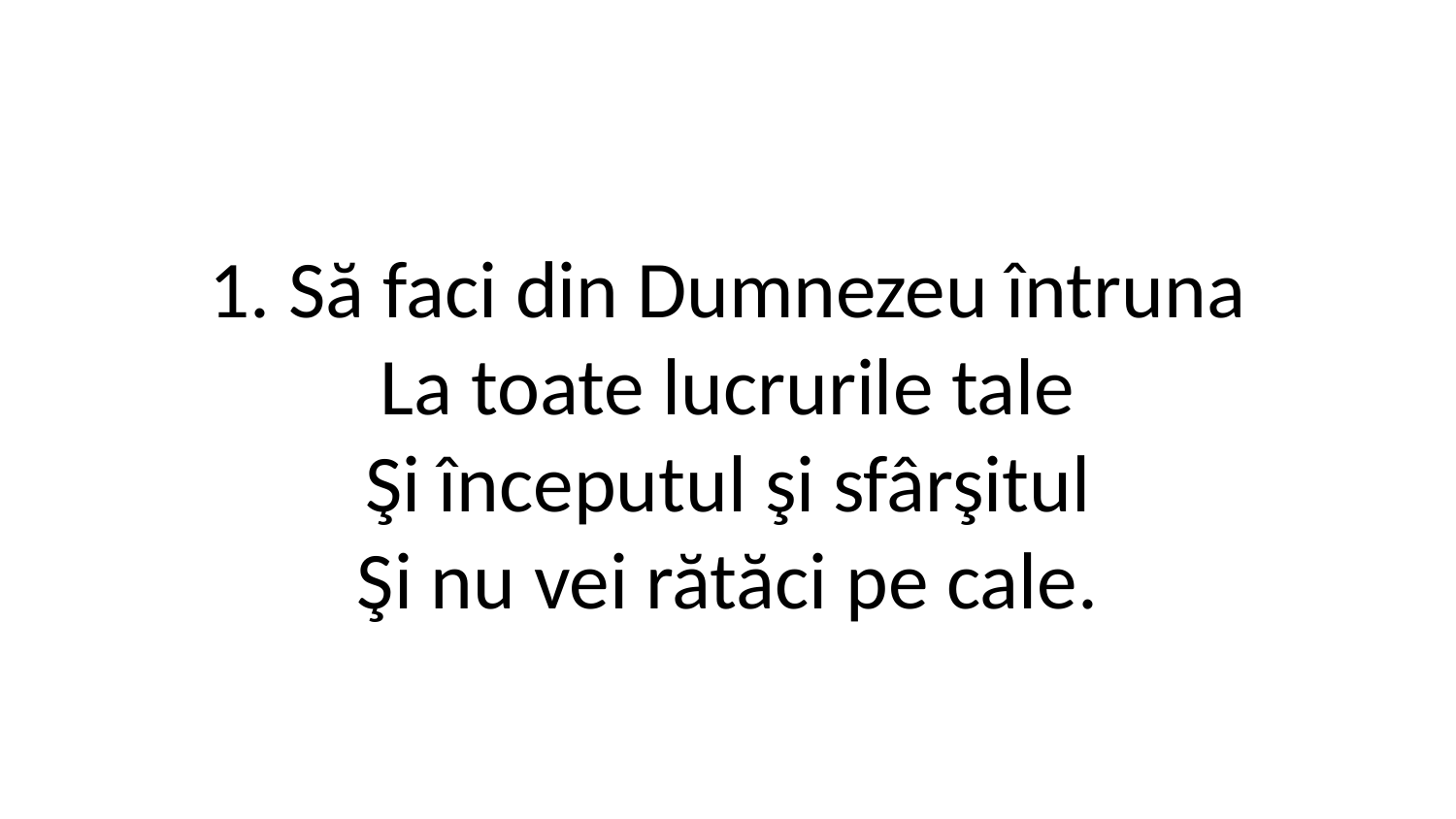

1. Să faci din Dumnezeu întruna
La toate lucrurile tale
Şi începutul şi sfârşitul
Şi nu vei rătăci pe cale.